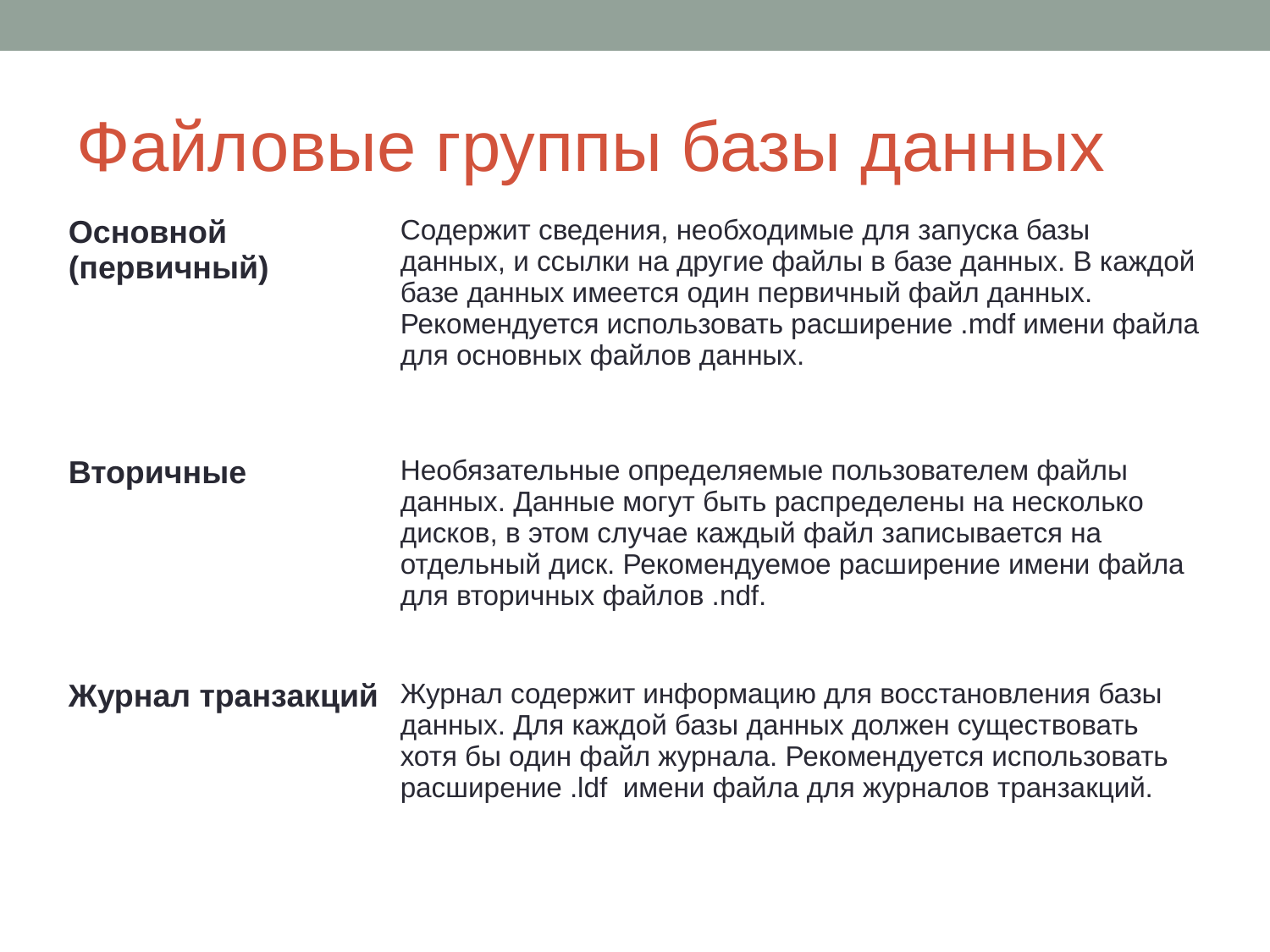

# Файловые группы базы данных
| Основной (первичный) | Содержит сведения, необходимые для запуска базы данных, и ссылки на другие файлы в базе данных. В каждой базе данных имеется один первичный файл данных. Рекомендуется использовать расширение .mdf имени файла для основных файлов данных. |
| --- | --- |
| Вторичные | Необязательные определяемые пользователем файлы данных. Данные могут быть распределены на несколько дисков, в этом случае каждый файл записывается на отдельный диск. Рекомендуемое расширение имени файла для вторичных файлов .ndf. |
| Журнал транзакций | Журнал содержит информацию для восстановления базы данных. Для каждой базы данных должен существовать хотя бы один файл журнала. Рекомендуется использовать расширение .ldf имени файла для журналов транзакций. |